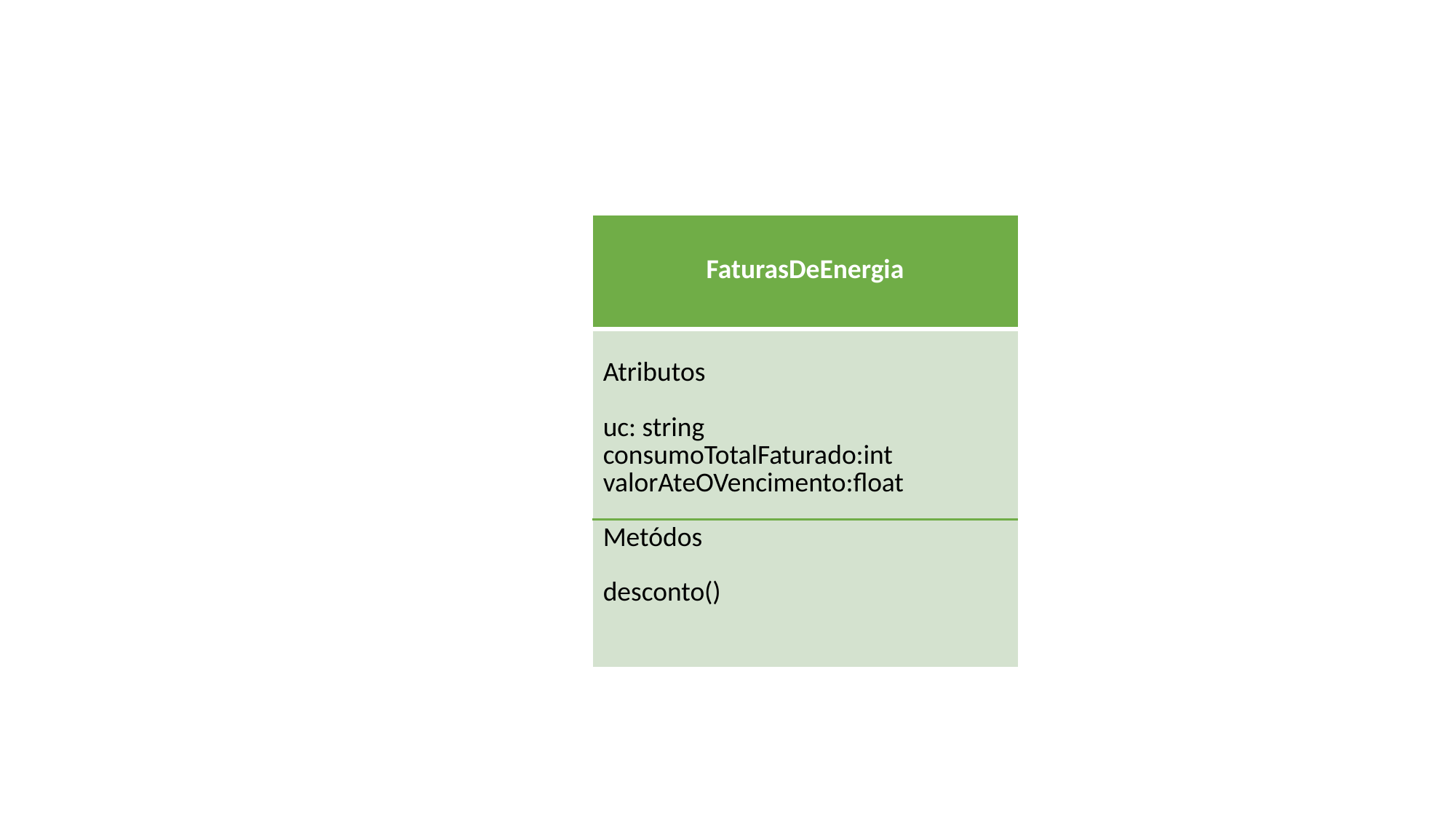

| FaturasDeEnergia |
| --- |
| Atributos uc: string consumoTotalFaturado:int valorAteOVencimento:float Metódos desconto() |